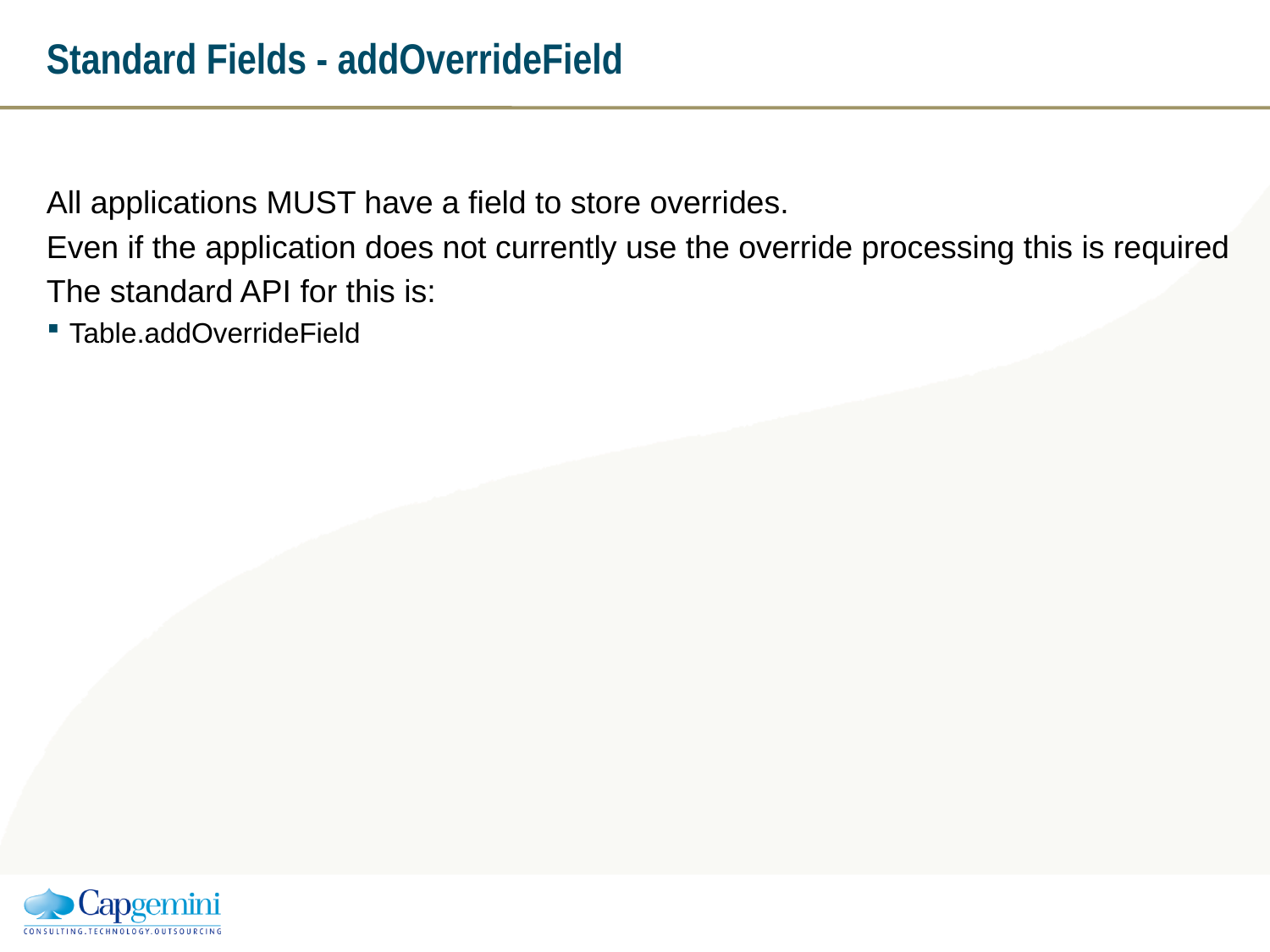

# Standard Fields - addOverrideField
All applications MUST have a field to store overrides.
Even if the application does not currently use the override processing this is required
The standard API for this is:
Table.addOverrideField